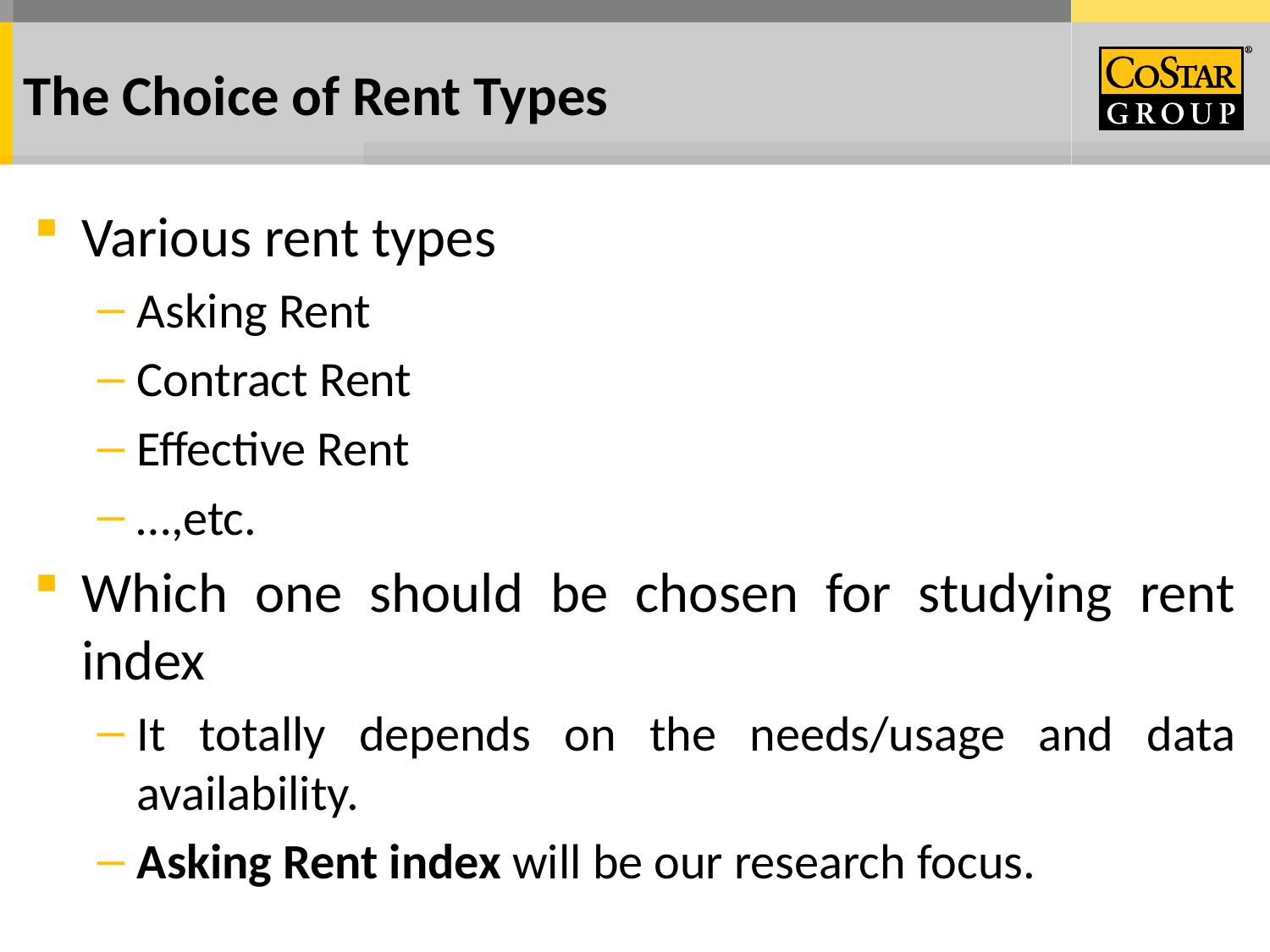

# The Choice of Rent Types
Various rent types
Asking Rent
Contract Rent
Effective Rent
…,etc.
Which one should be chosen for studying rent index
It totally depends on the needs/usage and data availability.
Asking Rent index will be our research focus.